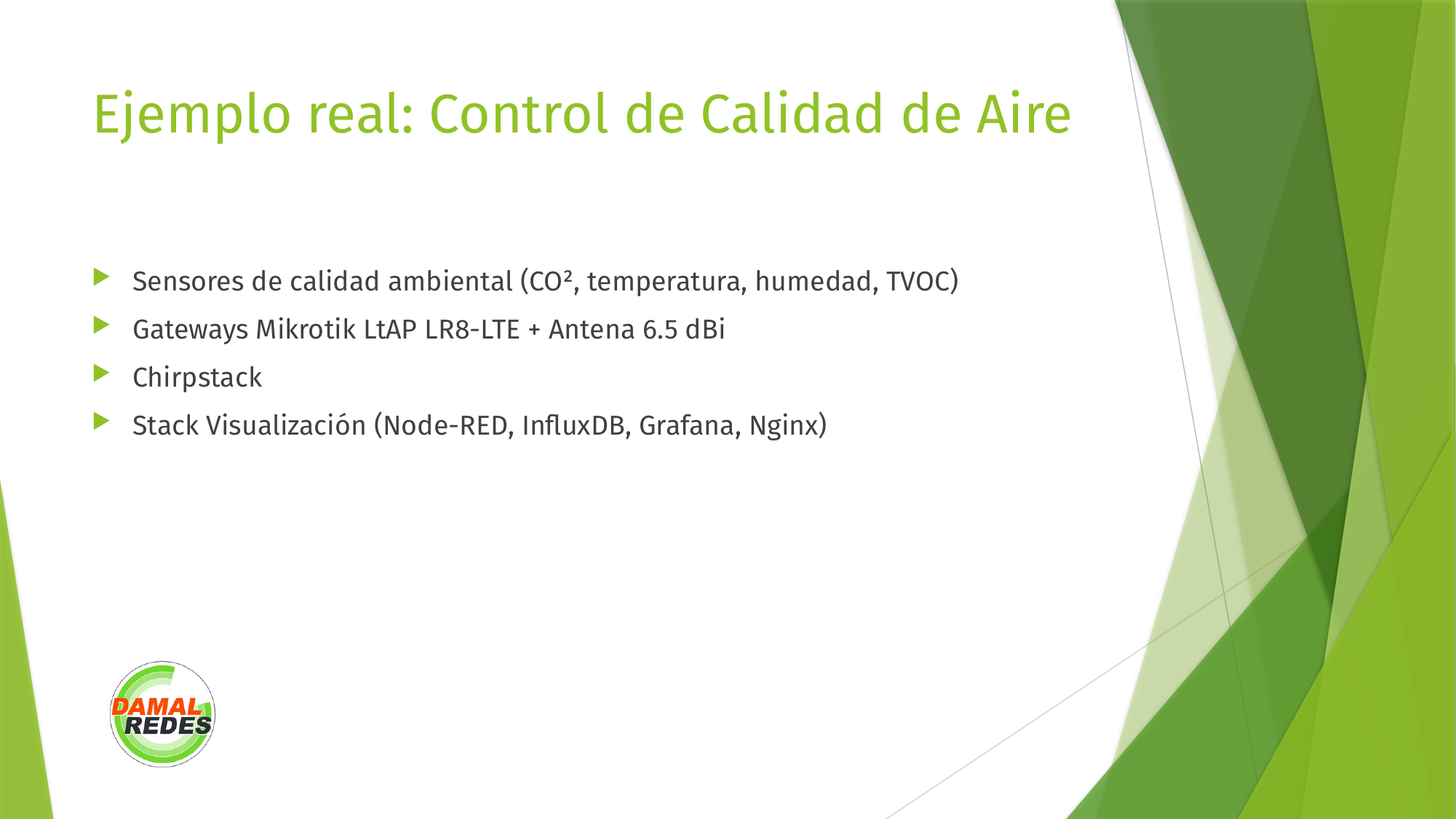

# Ejemplo real: Control de Calidad de Aire
Sensores de calidad ambiental (CO², temperatura, humedad, TVOC)
Gateways Mikrotik LtAP LR8-LTE + Antena 6.5 dBi
Chirpstack
Stack Visualización (Node-RED, InfluxDB, Grafana, Nginx)